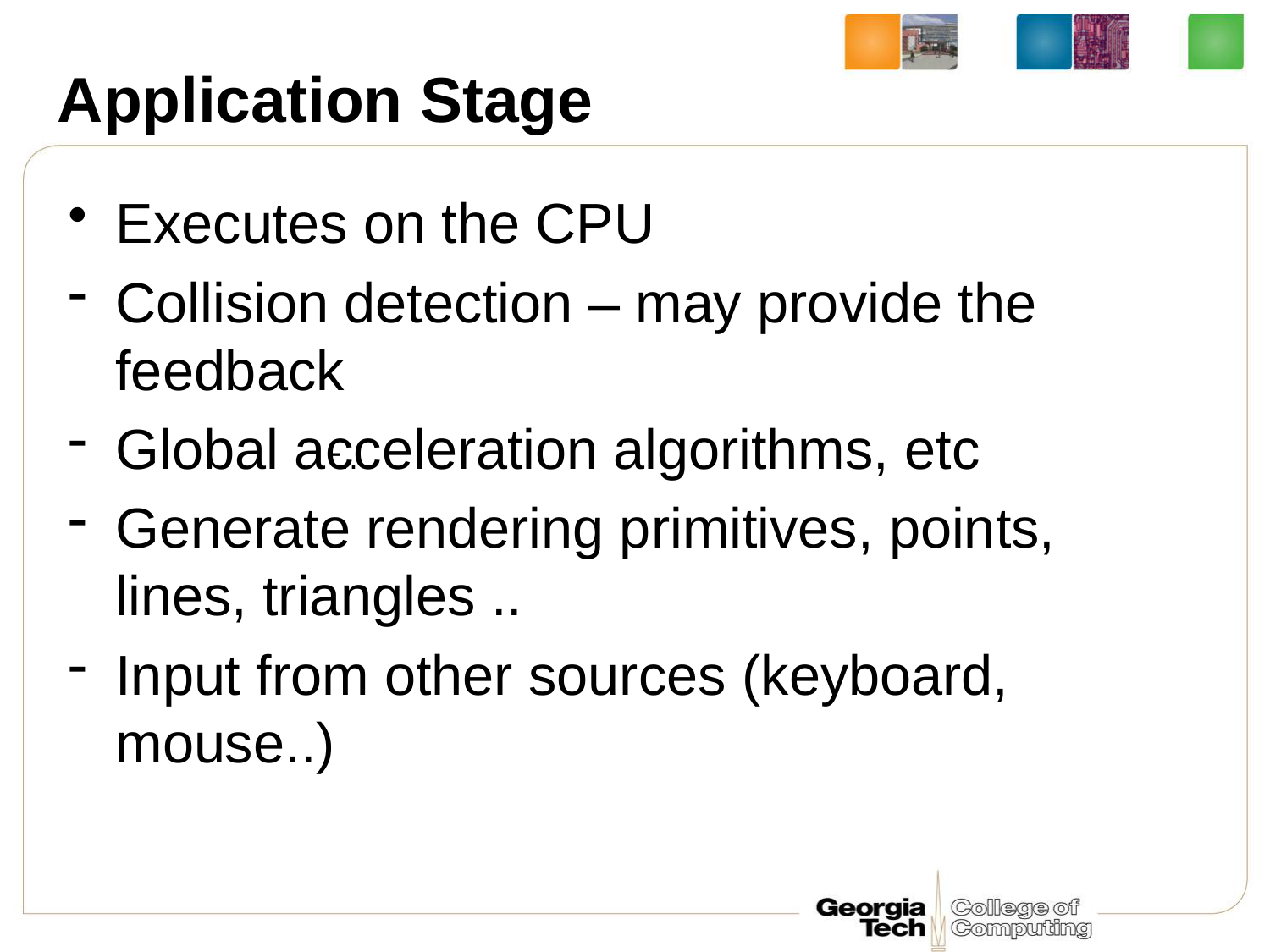

# Application Stage
Executes on the CPU
Collision detection – may provide the feedback
Global acceleration algorithms, etc
Generate rendering primitives, points, lines, triangles ..
Input from other sources (keyboard, mouse..)

..